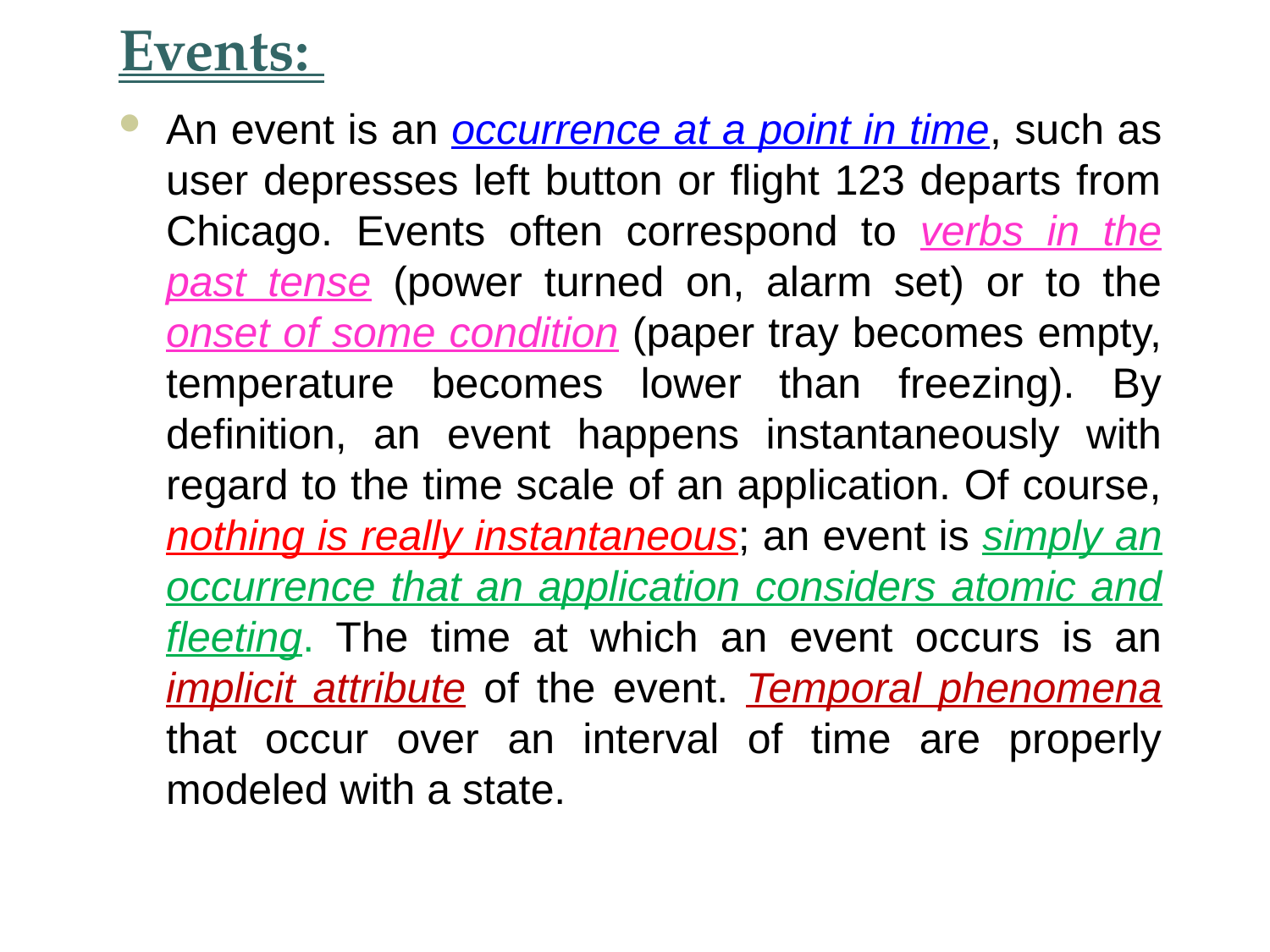

# Events:
An event is an occurrence at a point in time, such as user depresses left button or flight 123 departs from Chicago. Events often correspond to verbs in the past tense (power turned on, alarm set) or to the onset of some condition (paper tray becomes empty, temperature becomes lower than freezing). By definition, an event happens instantaneously with regard to the time scale of an application. Of course, nothing is really instantaneous; an event is simply an occurrence that an application considers atomic and fleeting. The time at which an event occurs is an implicit attribute of the event. Temporal phenomena that occur over an interval of time are properly modeled with a state.